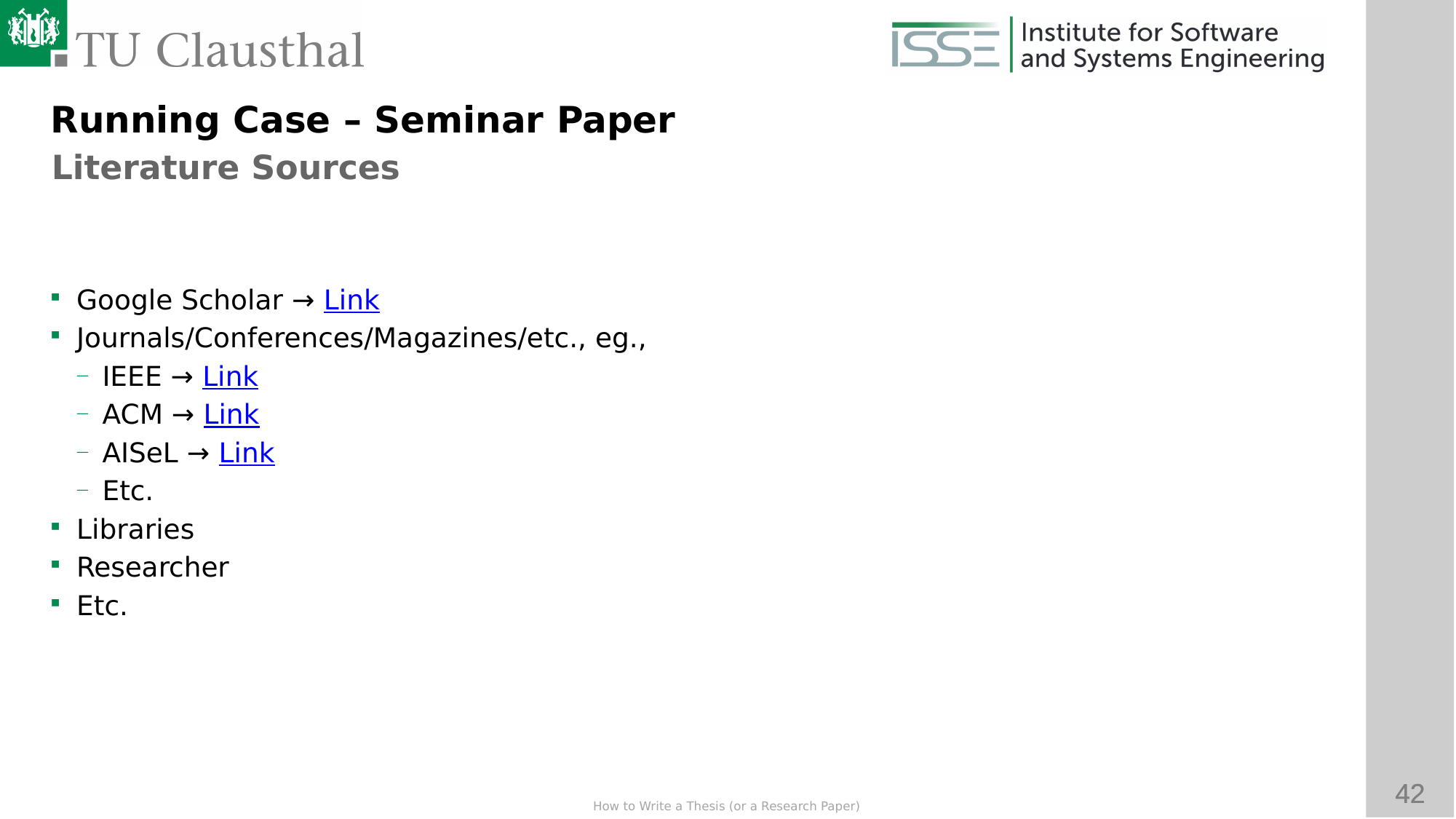

Running Case – Seminar Paper

Literature Sources
Google Scholar → Link
Journals/Conferences/Magazines/etc., eg.,
IEEE → Link
ACM → Link
AISeL → Link
Etc.
Libraries
Researcher
Etc.What are the specific steps of writing your thesis/paper?